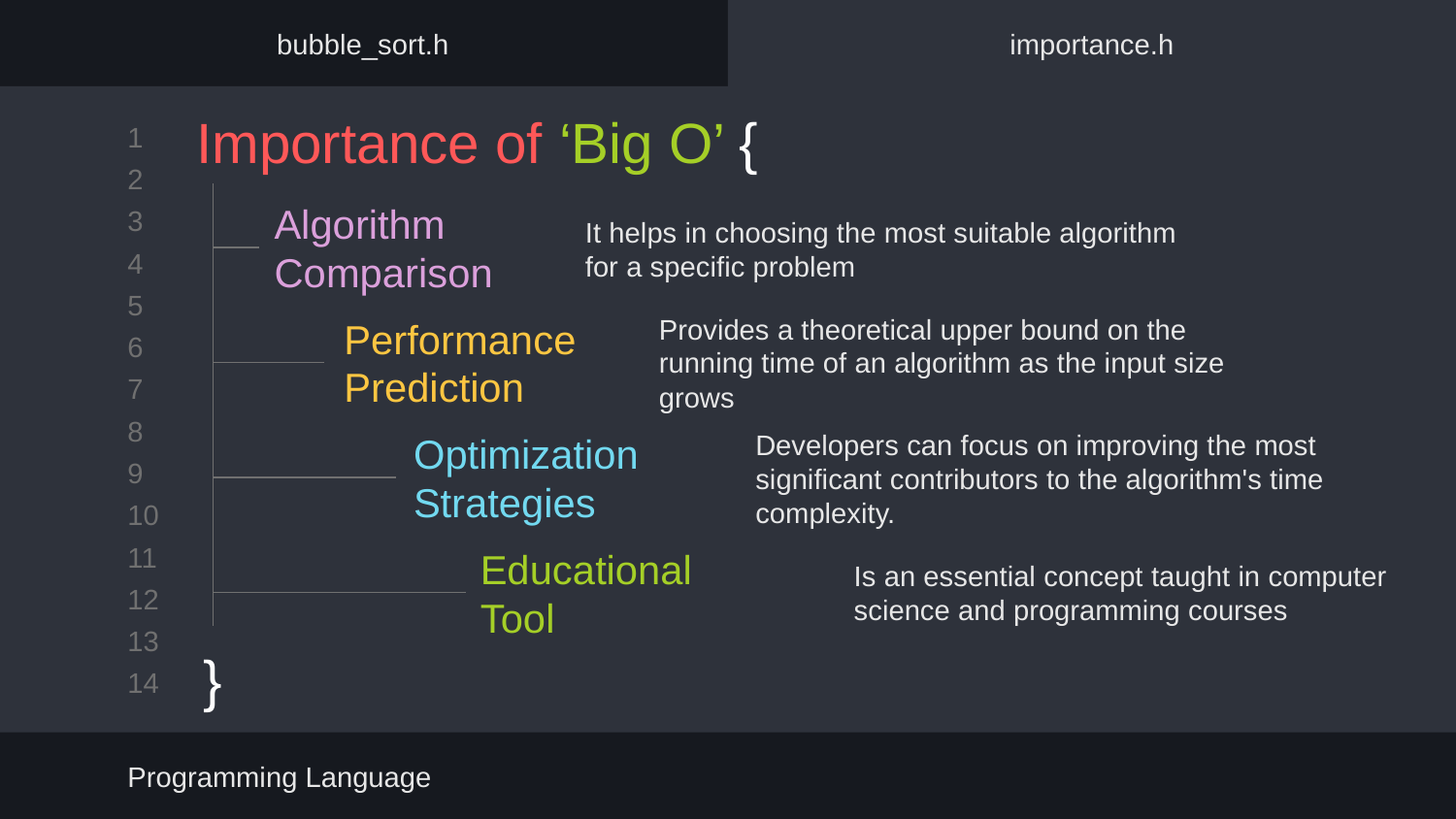

bubble_sort.h
importance.h
# Importance of ‘Big O’ {
Algorithm Comparison
It helps in choosing the most suitable algorithm for a specific problem
Provides a theoretical upper bound on the running time of an algorithm as the input size grows
Performance Prediction

Optimization Strategies
Developers can focus on improving the most significant contributors to the algorithm's time complexity.

Educational Tool
Is an essential concept taught in computer science and programming courses

}
Programming Language